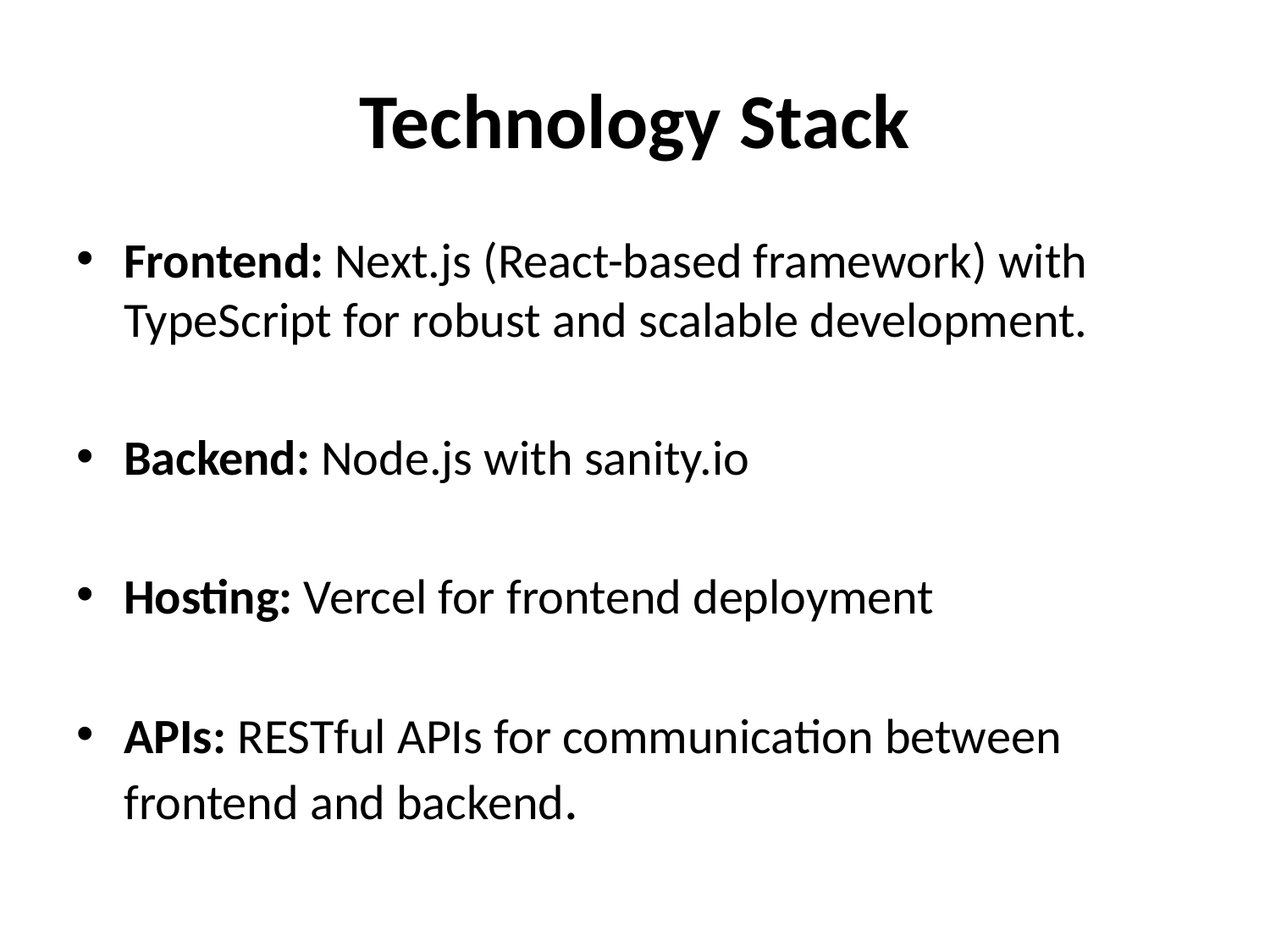

# Technology Stack
Frontend: Next.js (React-based framework) with TypeScript for robust and scalable development.

Backend: Node.js with sanity.io

Hosting: Vercel for frontend deployment

APIs: RESTful APIs for communication between frontend and backend.